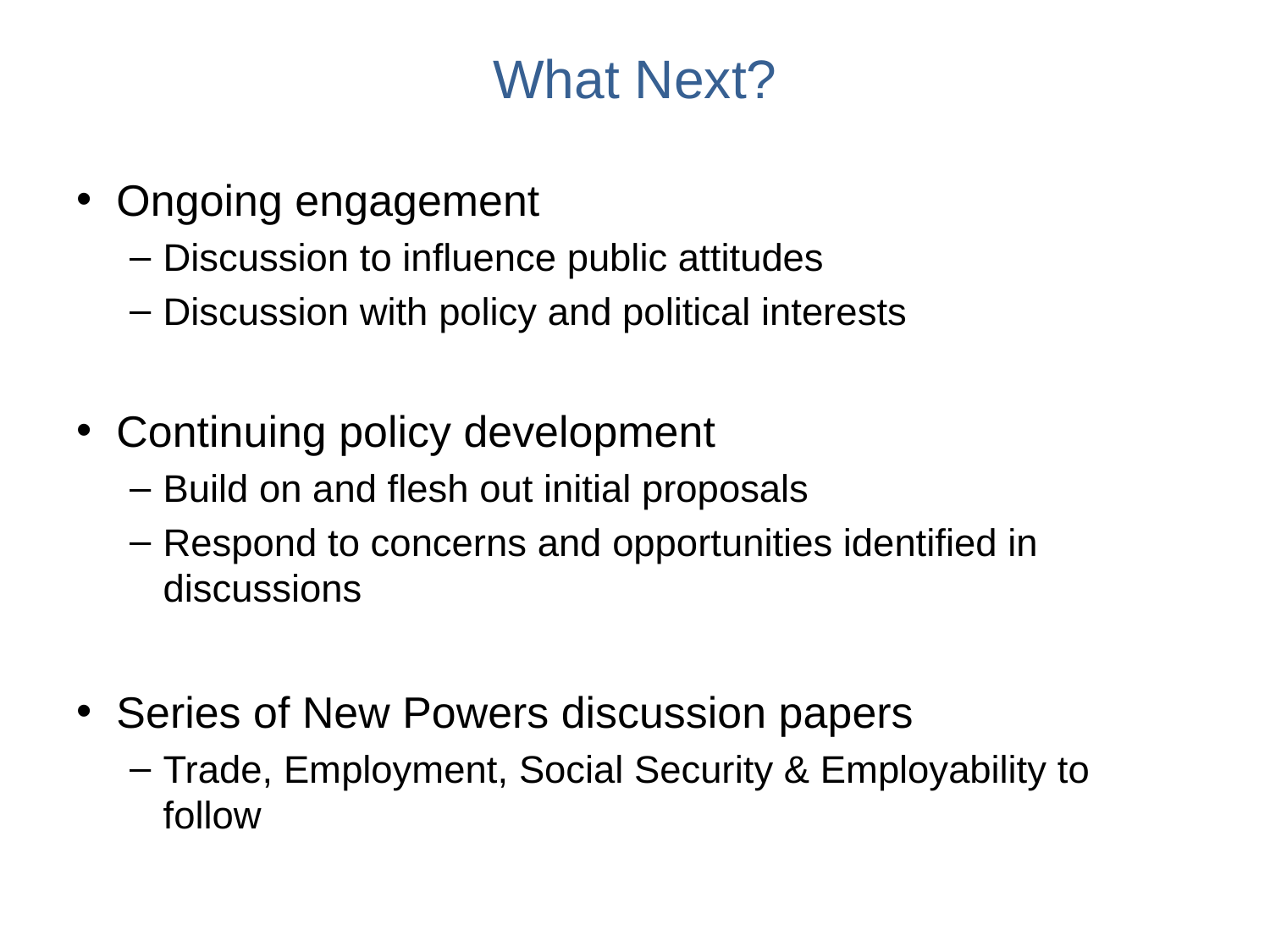

# What Next?
Ongoing engagement
Discussion to influence public attitudes
Discussion with policy and political interests

Continuing policy development
Build on and flesh out initial proposals
Respond to concerns and opportunities identified in discussions

Series of New Powers discussion papers
Trade, Employment, Social Security & Employability to follow